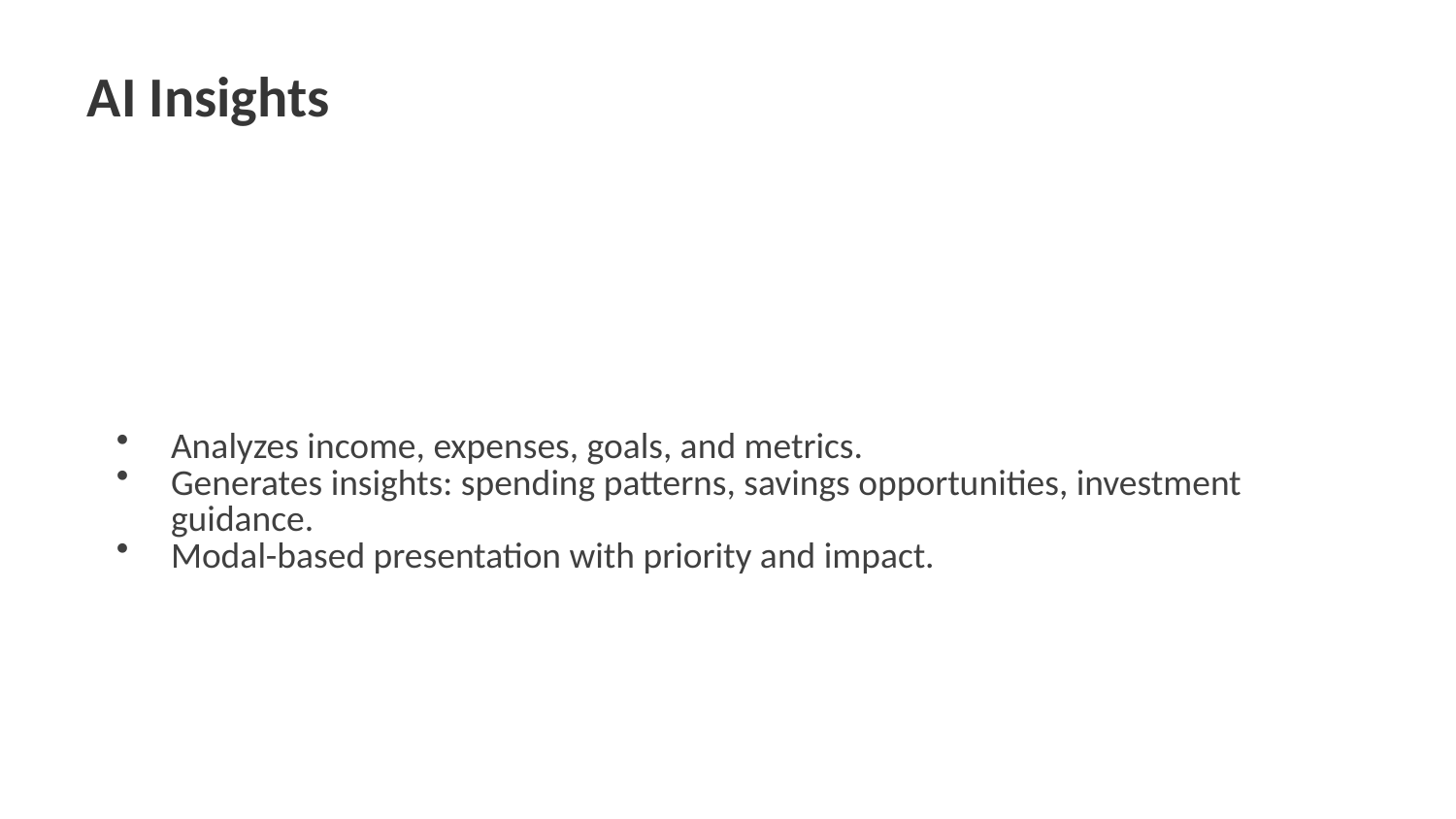

AI Insights
Analyzes income, expenses, goals, and metrics.
Generates insights: spending patterns, savings opportunities, investment guidance.
Modal-based presentation with priority and impact.